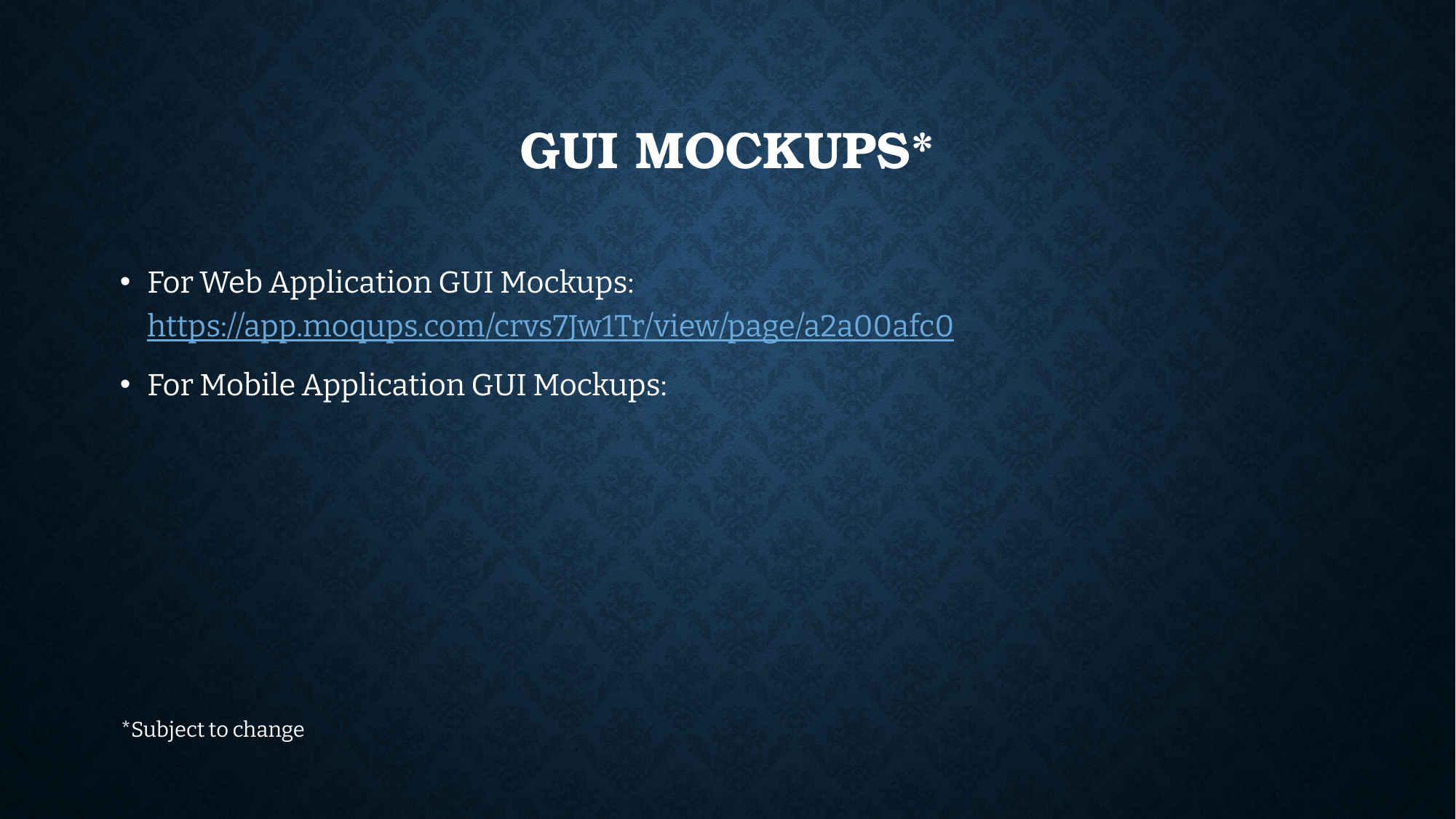

# GUI mockups*
For Web Application GUI Mockups: https://app.moqups.com/crvs7Jw1Tr/view/page/a2a00afc0
For Mobile Application GUI Mockups:
*Subject to change